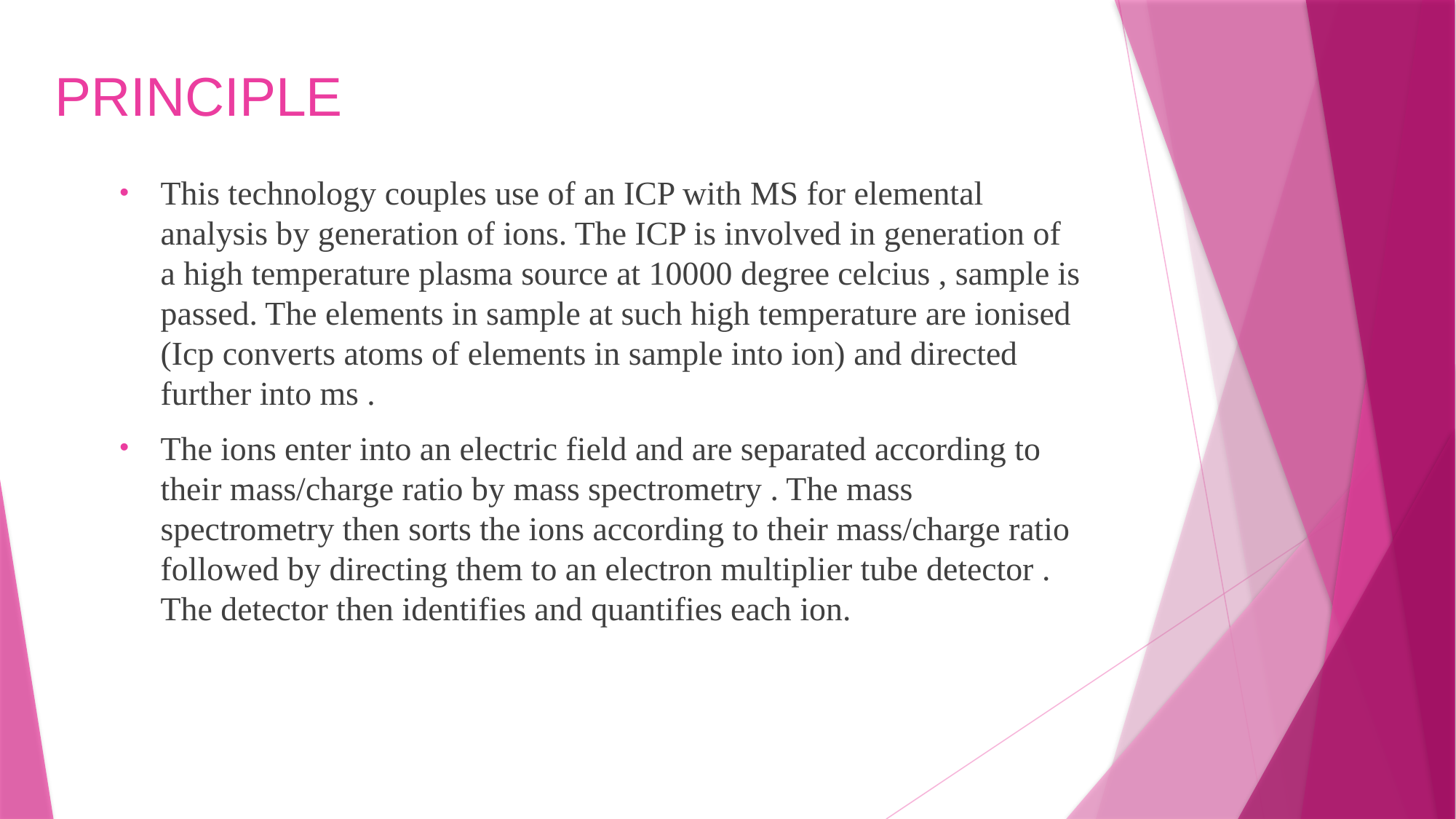

# PRINCIPLE
This technology couples use of an ICP with MS for elemental analysis by generation of ions. The ICP is involved in generation of a high temperature plasma source at 10000 degree celcius , sample is passed. The elements in sample at such high temperature are ionised (Icp converts atoms of elements in sample into ion) and directed further into ms .
The ions enter into an electric field and are separated according to their mass/charge ratio by mass spectrometry . The mass spectrometry then sorts the ions according to their mass/charge ratio followed by directing them to an electron multiplier tube detector . The detector then identifies and quantifies each ion.